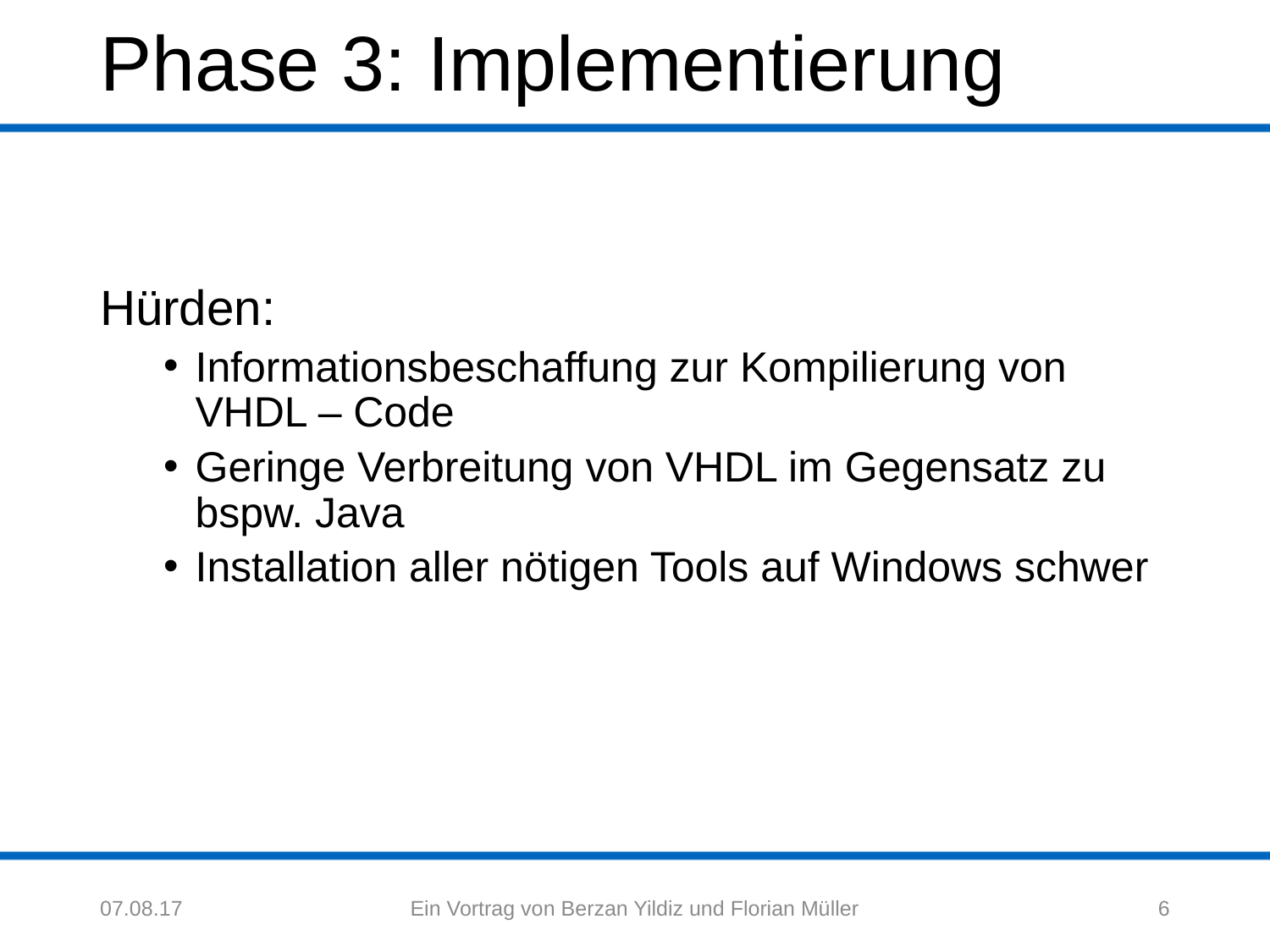

# Phase 3: Implementierung
Hürden:
Informationsbeschaffung zur Kompilierung von VHDL – Code
Geringe Verbreitung von VHDL im Gegensatz zu bspw. Java
Installation aller nötigen Tools auf Windows schwer
07.08.17
Ein Vortrag von Berzan Yildiz und Florian Müller
6